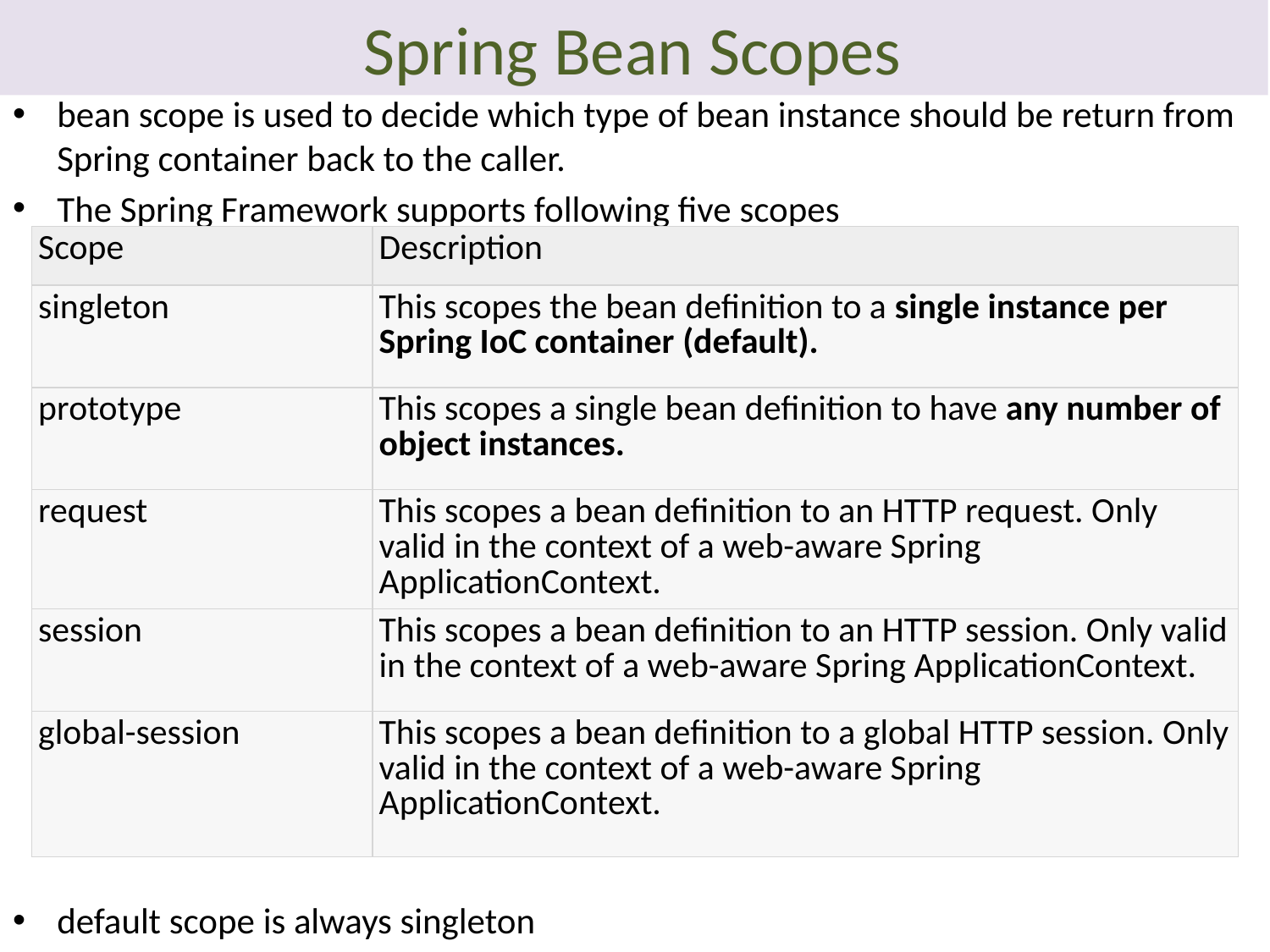

# Spring Bean Scopes
bean scope is used to decide which type of bean instance should be return from Spring container back to the caller.
The Spring Framework supports following five scopes

default scope is always singleton
| Scope | Description |
| --- | --- |
| singleton | This scopes the bean definition to a single instance per Spring IoC container (default). |
| prototype | This scopes a single bean definition to have any number of object instances. |
| request | This scopes a bean definition to an HTTP request. Only valid in the context of a web-aware Spring ApplicationContext. |
| session | This scopes a bean definition to an HTTP session. Only valid in the context of a web-aware Spring ApplicationContext. |
| global-session | This scopes a bean definition to a global HTTP session. Only valid in the context of a web-aware Spring ApplicationContext. |